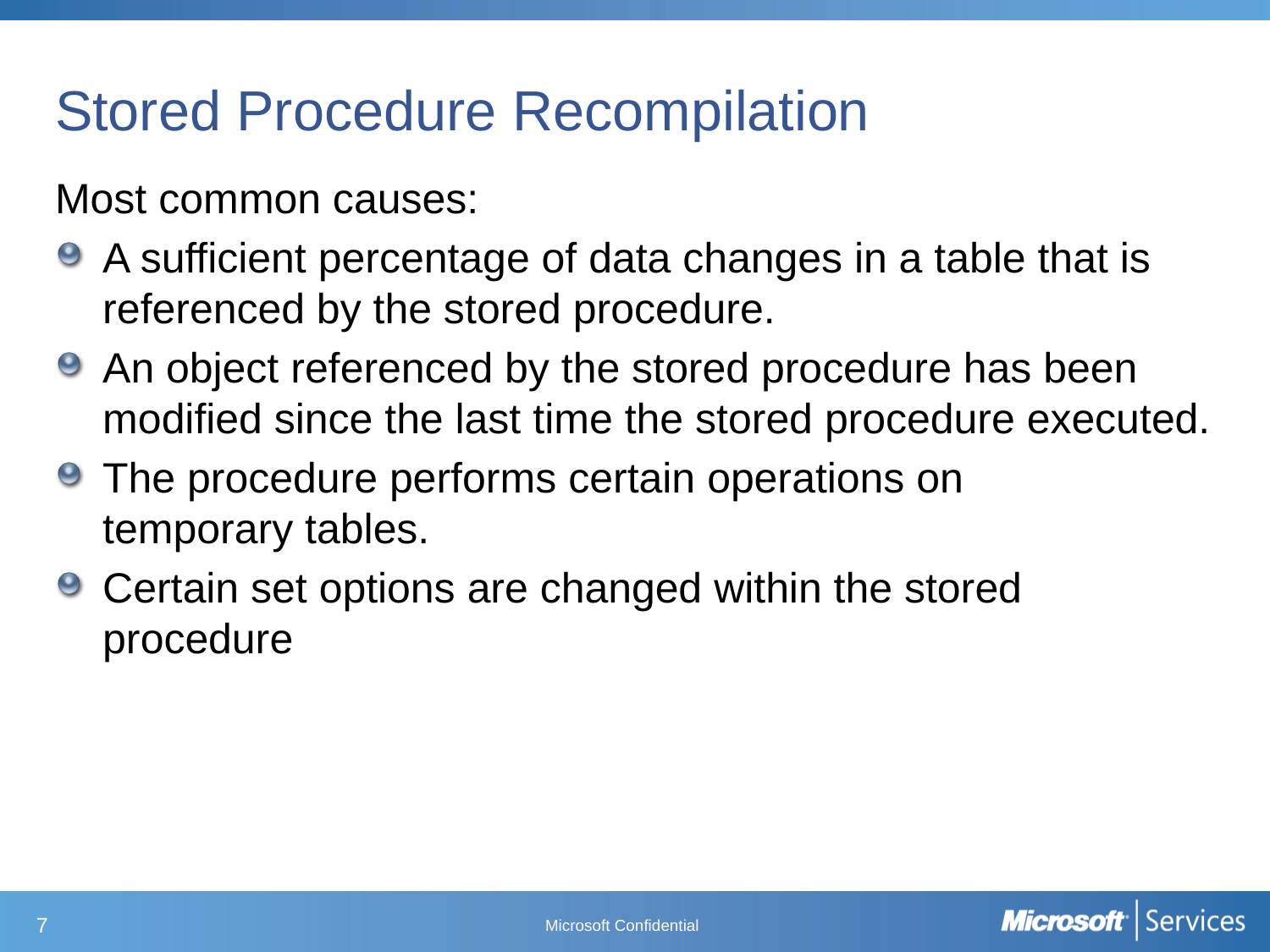

# Stored Procedure Recompilation
Most common causes:
A sufficient percentage of data changes in a table that is referenced by the stored procedure.
An object referenced by the stored procedure has been modified since the last time the stored procedure executed.
The procedure performs certain operations on
temporary tables.
Certain set options are changed within the stored procedure
Microsoft Confidential
7